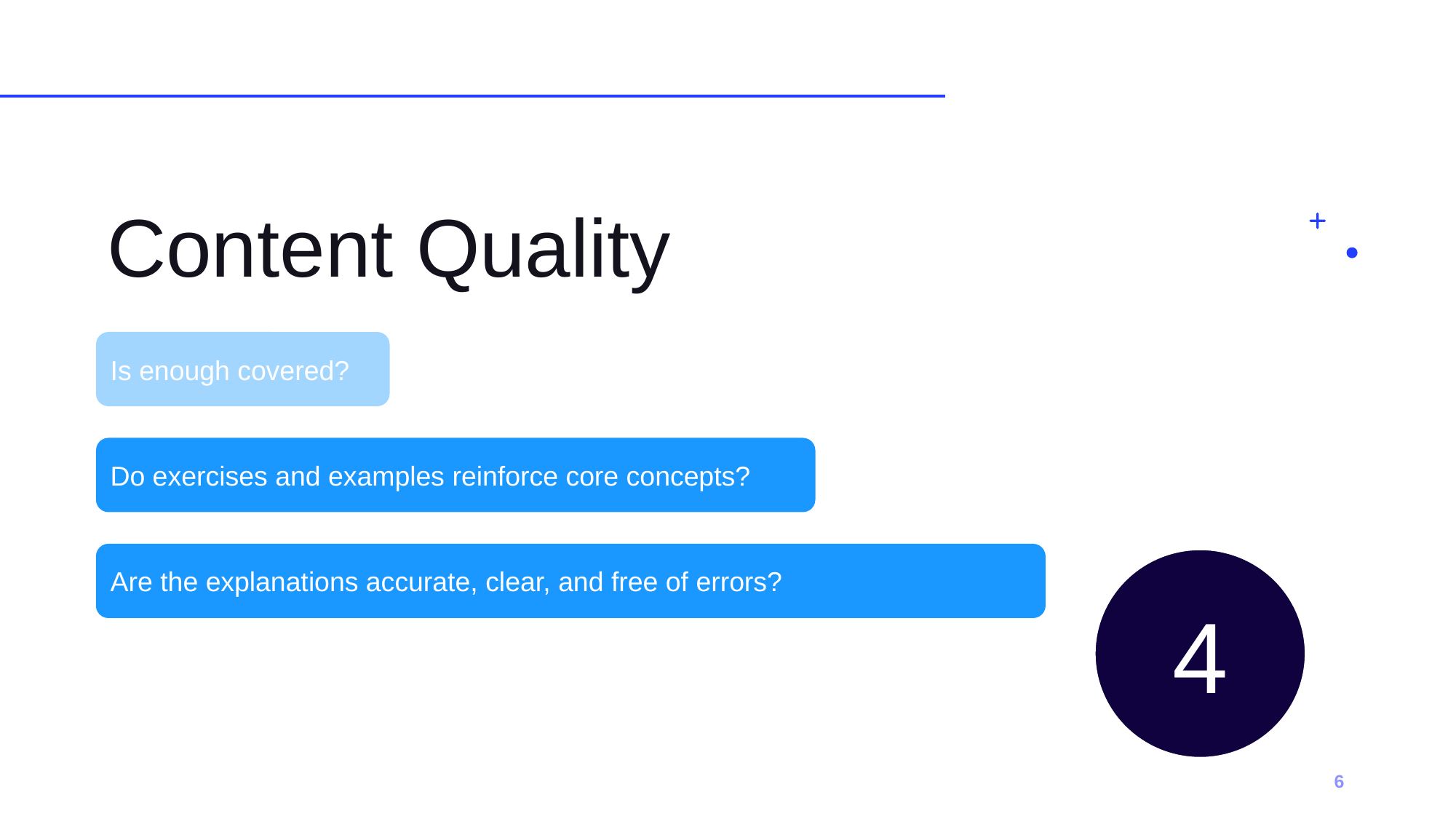

# Content Quality
Is enough covered?
Do exercises and examples reinforce core concepts?
Are the explanations accurate, clear, and free of errors?
4
6